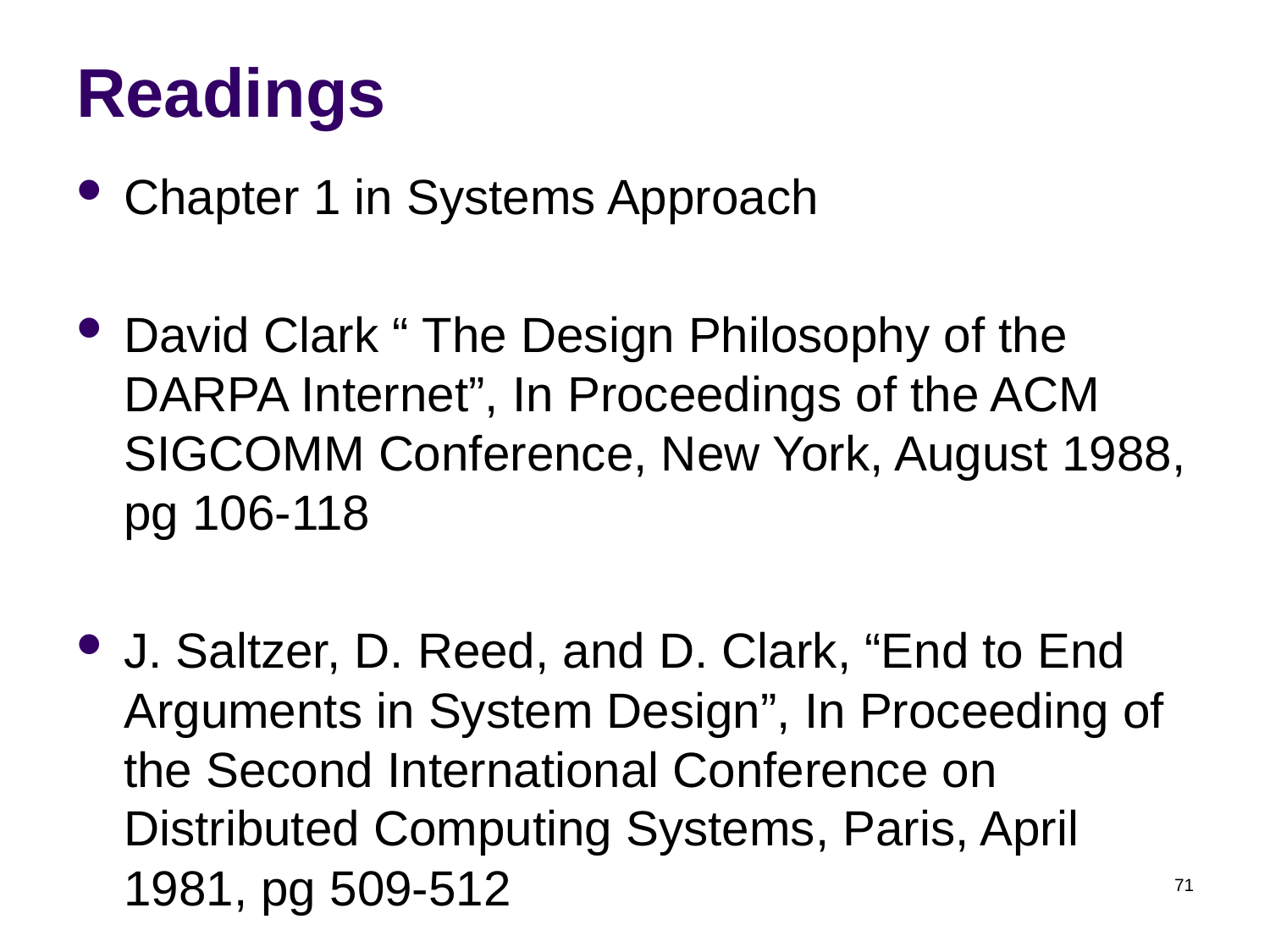

# Readings
Chapter 1 in Systems Approach

David Clark “ The Design Philosophy of the DARPA Internet”, In Proceedings of the ACM SIGCOMM Conference, New York, August 1988, pg 106-118

J. Saltzer, D. Reed, and D. Clark, “End to End Arguments in System Design”, In Proceeding of the Second International Conference on Distributed Computing Systems, Paris, April 1981, pg 509-512

71